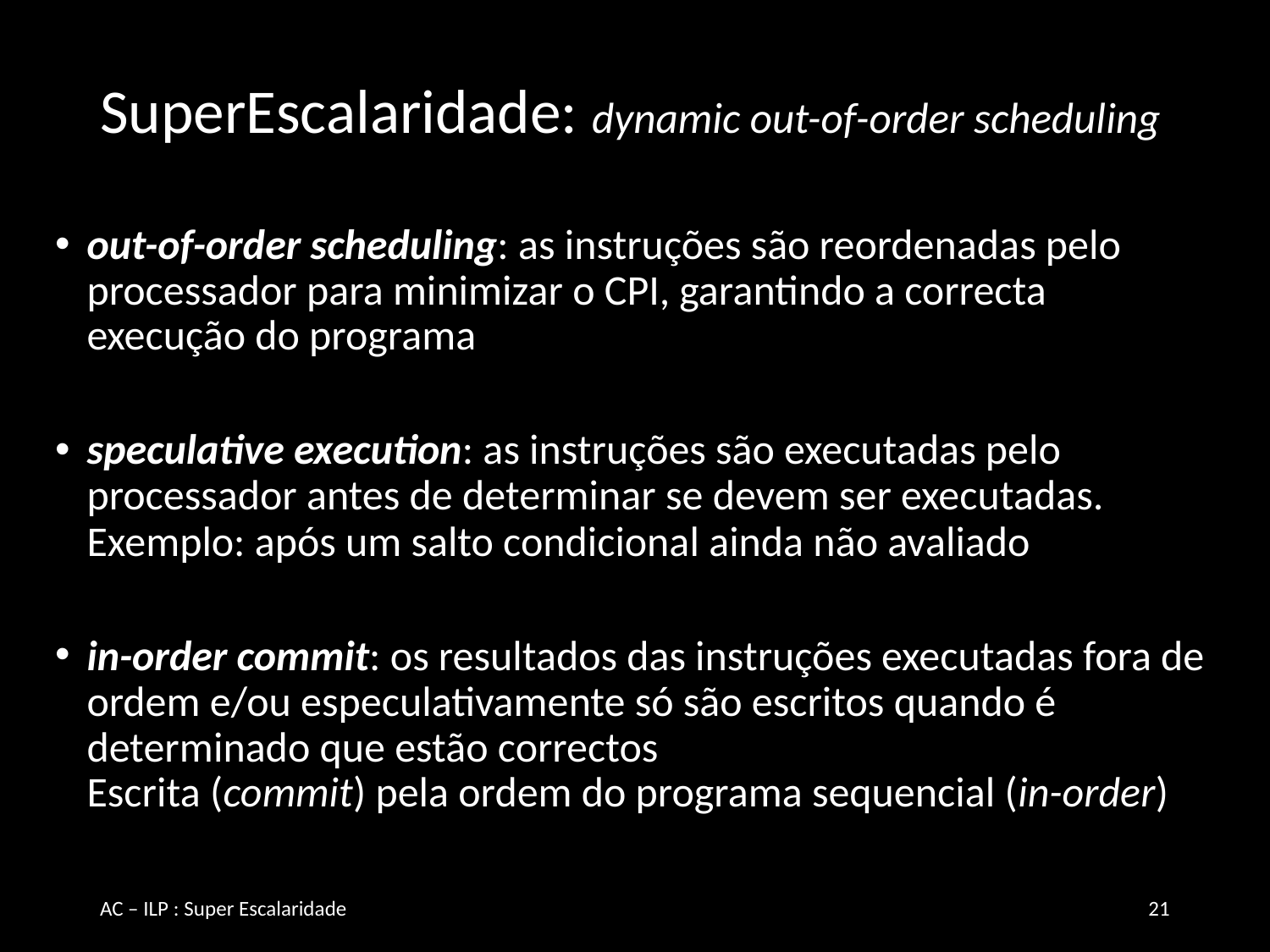

# SuperEscalaridade: dynamic out-of-order scheduling
out-of-order scheduling: as instruções são reordenadas pelo processador para minimizar o CPI, garantindo a correcta execução do programa
speculative execution: as instruções são executadas pelo processador antes de determinar se devem ser executadas.
Exemplo: após um salto condicional ainda não avaliado
in-order commit: os resultados das instruções executadas fora de ordem e/ou especulativamente só são escritos quando é determinado que estão correctos
Escrita (commit) pela ordem do programa sequencial (in-order)
AC – ILP : Super Escalaridade
21